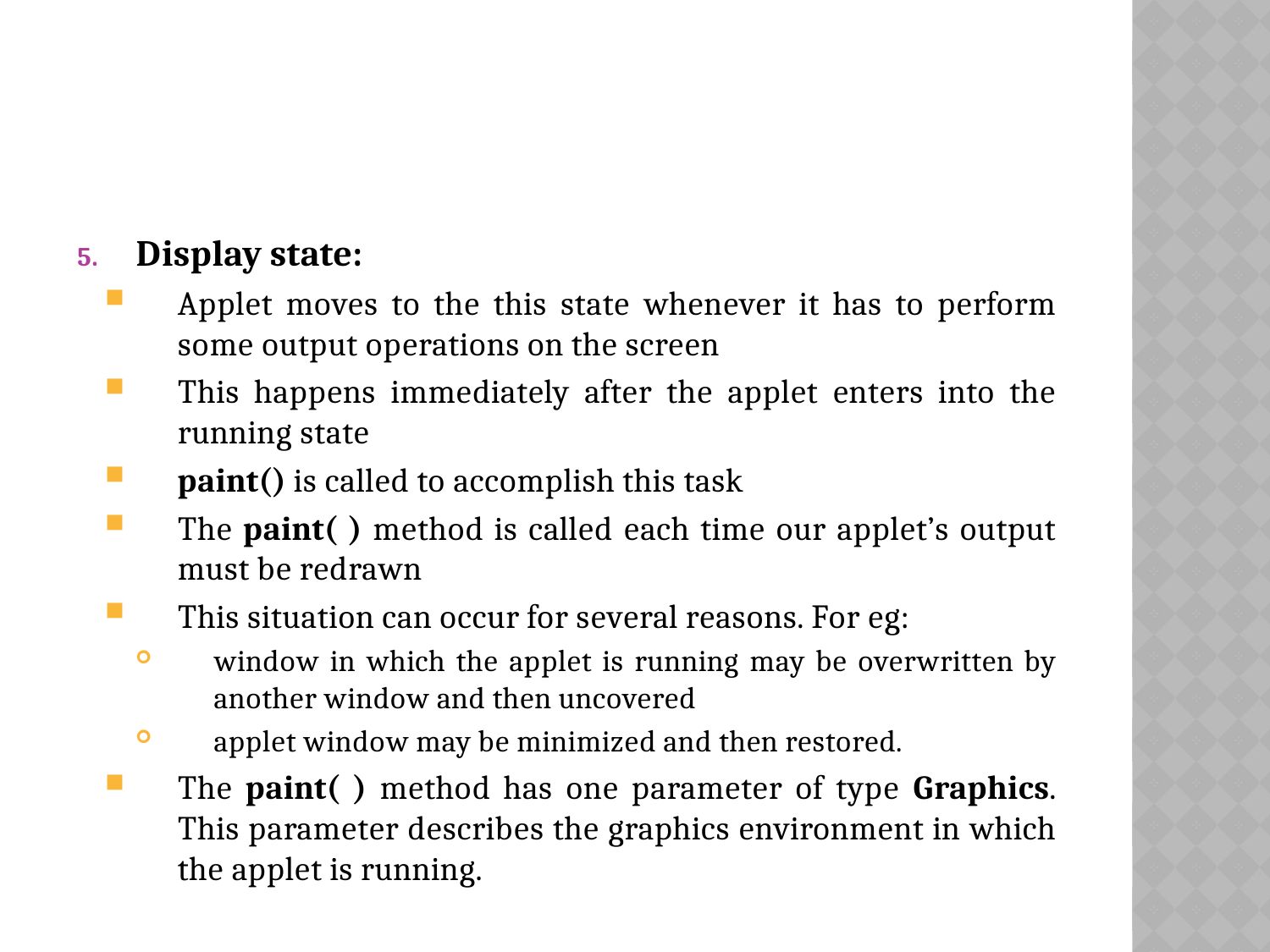

#
Display state:
Applet moves to the this state whenever it has to perform some output operations on the screen
This happens immediately after the applet enters into the running state
paint() is called to accomplish this task
The paint( ) method is called each time our applet’s output must be redrawn
This situation can occur for several reasons. For eg:
window in which the applet is running may be overwritten by another window and then uncovered
applet window may be minimized and then restored.
The paint( ) method has one parameter of type Graphics. This parameter describes the graphics environment in which the applet is running.